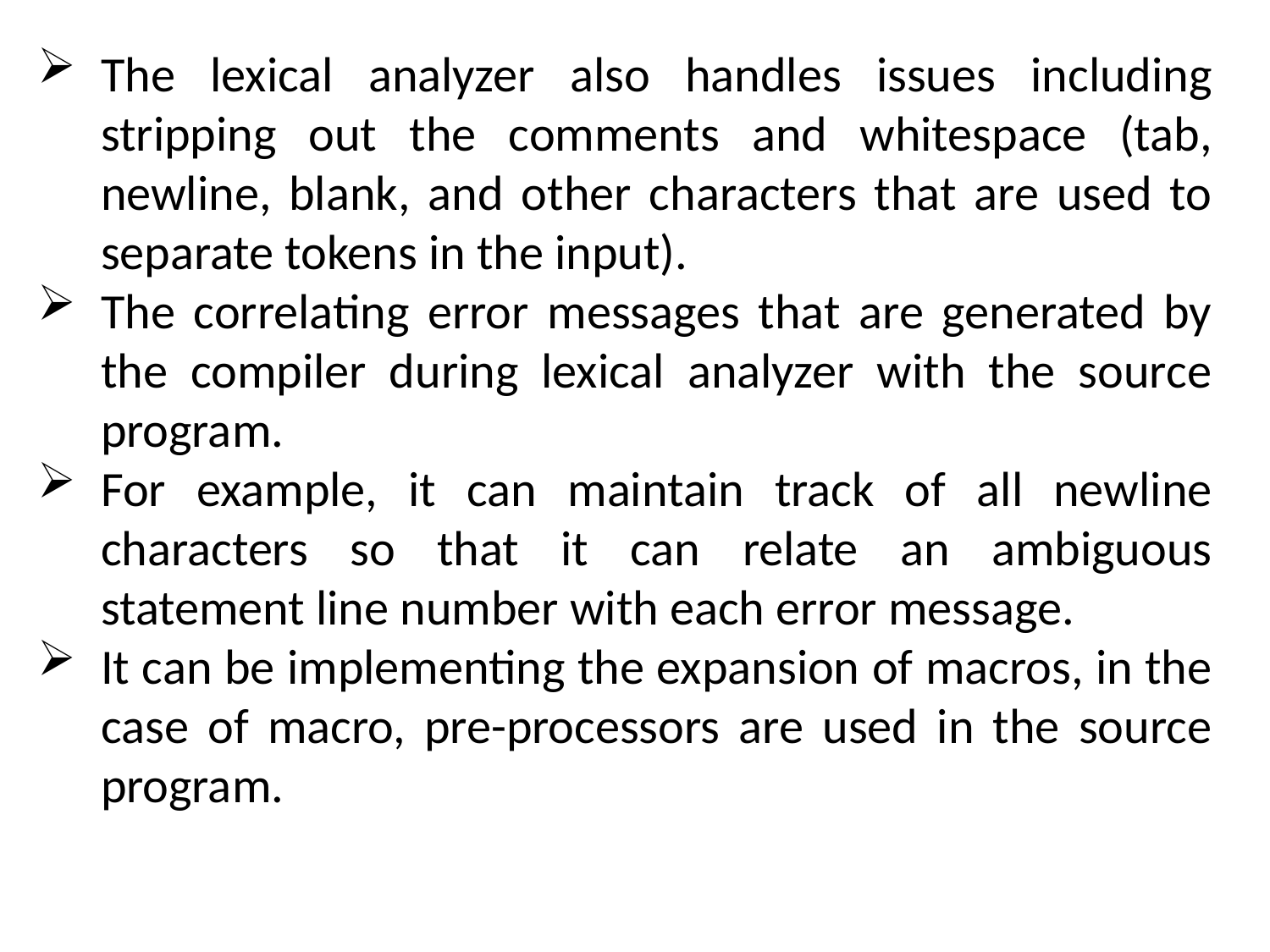

The lexical analyzer also handles issues including stripping out the comments and whitespace (tab, newline, blank, and other characters that are used to separate tokens in the input).
The correlating error messages that are generated by the compiler during lexical analyzer with the source program.
For example, it can maintain track of all newline characters so that it can relate an ambiguous statement line number with each error message.
It can be implementing the expansion of macros, in the case of macro, pre-processors are used in the source program.